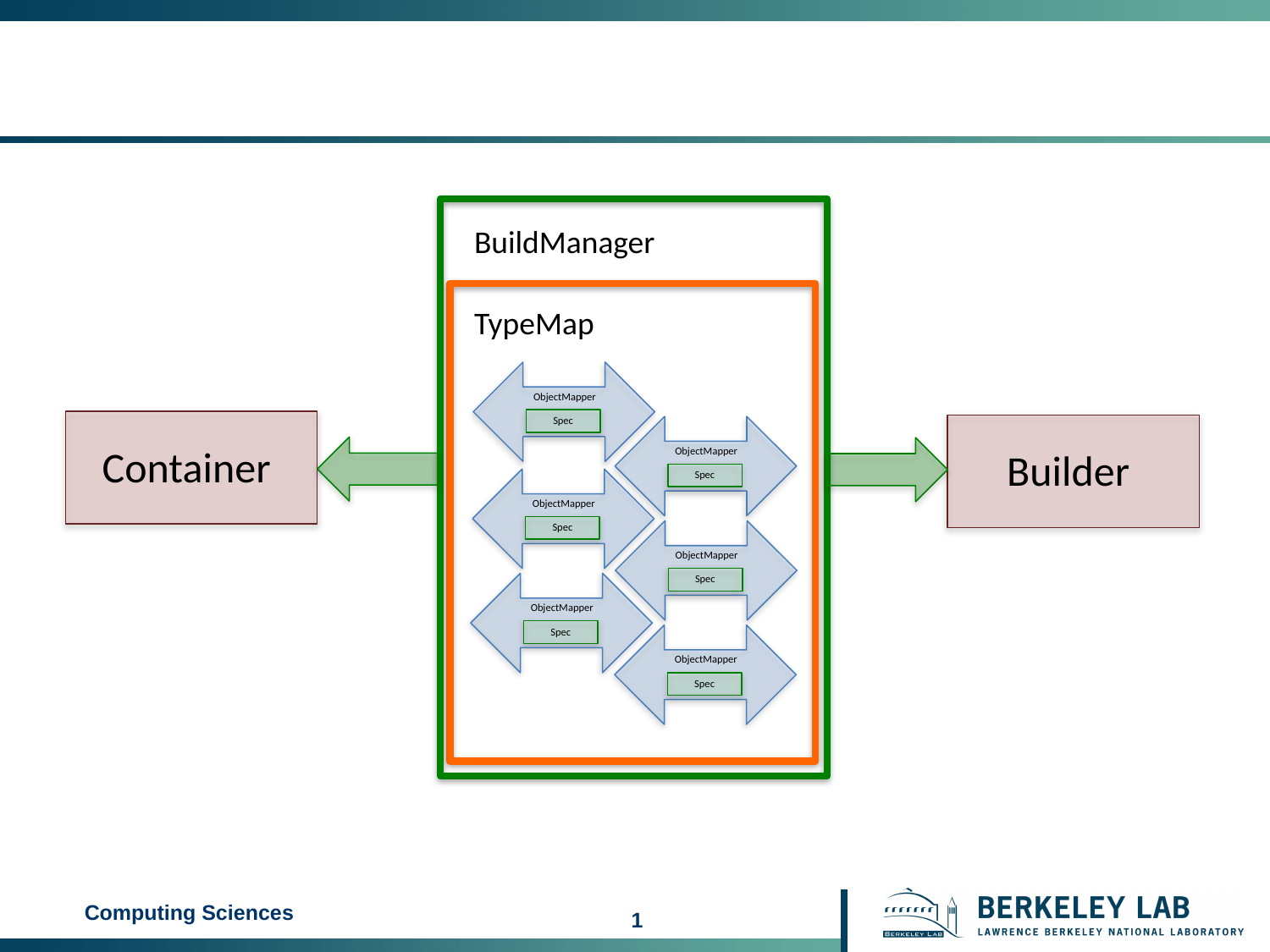

BuildManager

TypeMap

ObjectMapper
Spec

ObjectMapper
Spec

ObjectMapper
Spec

ObjectMapper
Spec

ObjectMapper
Spec

ObjectMapper
Spec

Container

Builder